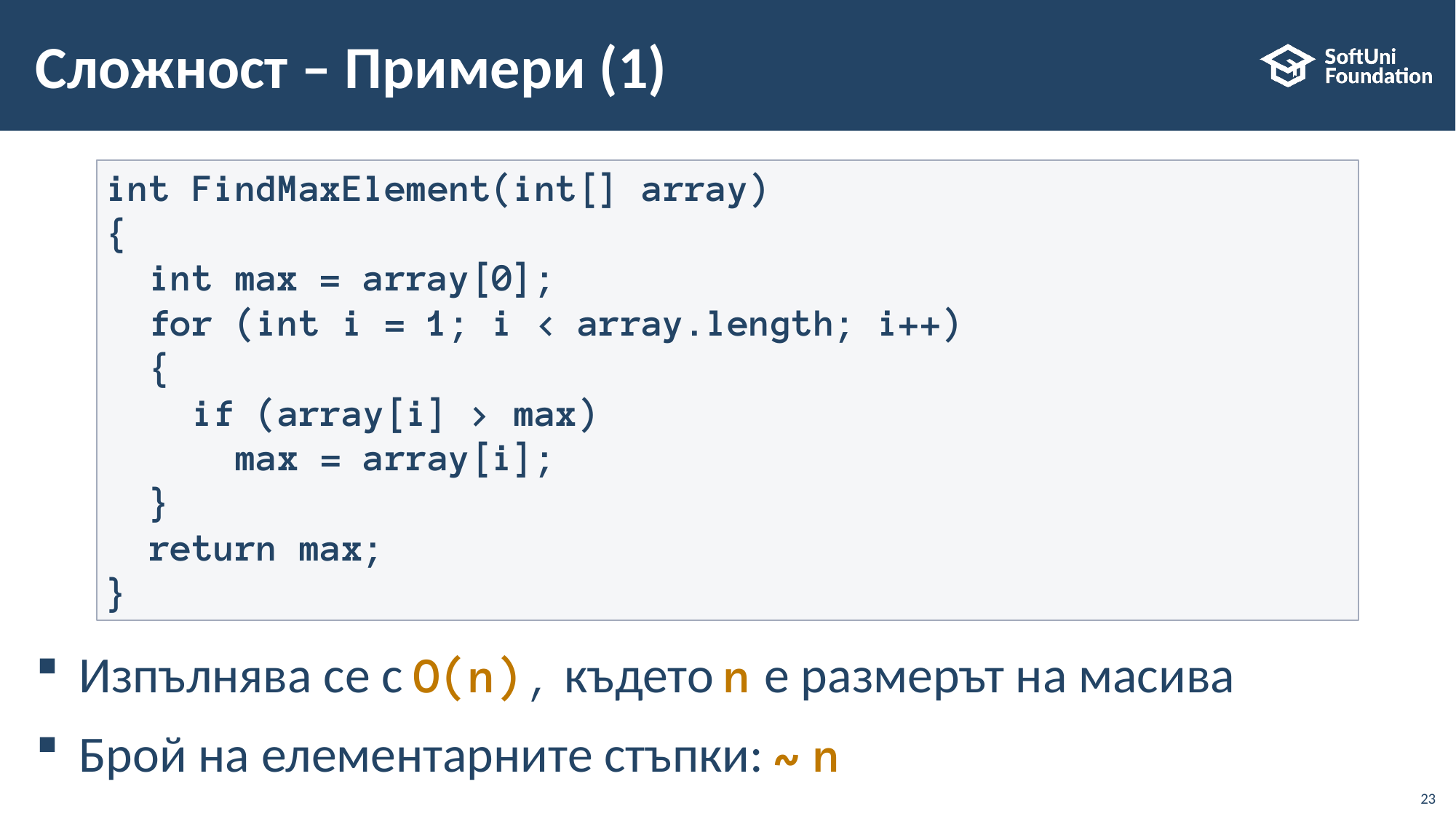

# Сложност – Примери (1)
int FindMaxElement(int[] array)
{
  int max = array[0];
  for (int i = 1; i < array.length; i++)
  {
    if (array[i] > max)
      max = array[i];
  }
  return max;
}
Изпълнява се с O(n), където n е размерът на масива
Брой на елементарните стъпки: ~ n
23